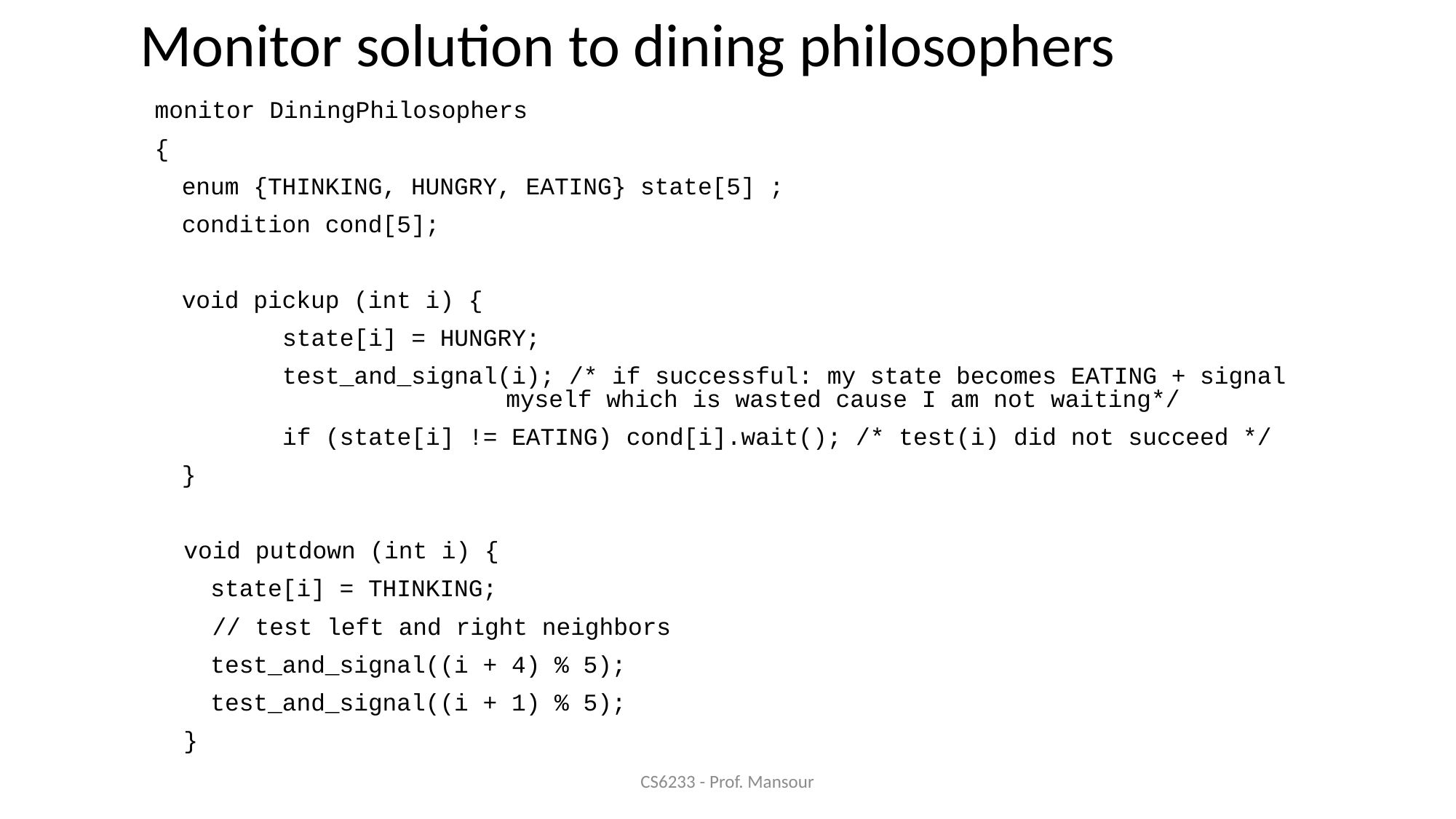

# Monitor solution to dining philosophers
monitor DiningPhilosophers
{
	enum {THINKING, HUNGRY, EATING} state[5] ;
	condition cond[5];

	void pickup (int i) {
	       state[i] = HUNGRY;
	       test_and_signal(i); /* if successful: my state becomes EATING + signal                      				myself which is wasted cause I am not waiting*/
	       if (state[i] != EATING) cond[i].wait(); /* test(i) did not succeed */
	}

  void putdown (int i) {
	  state[i] = THINKING;
    // test left and right neighbors
	  test_and_signal((i + 4) % 5);
	  test_and_signal((i + 1) % 5);
  }

CS6233 - Prof. Mansour